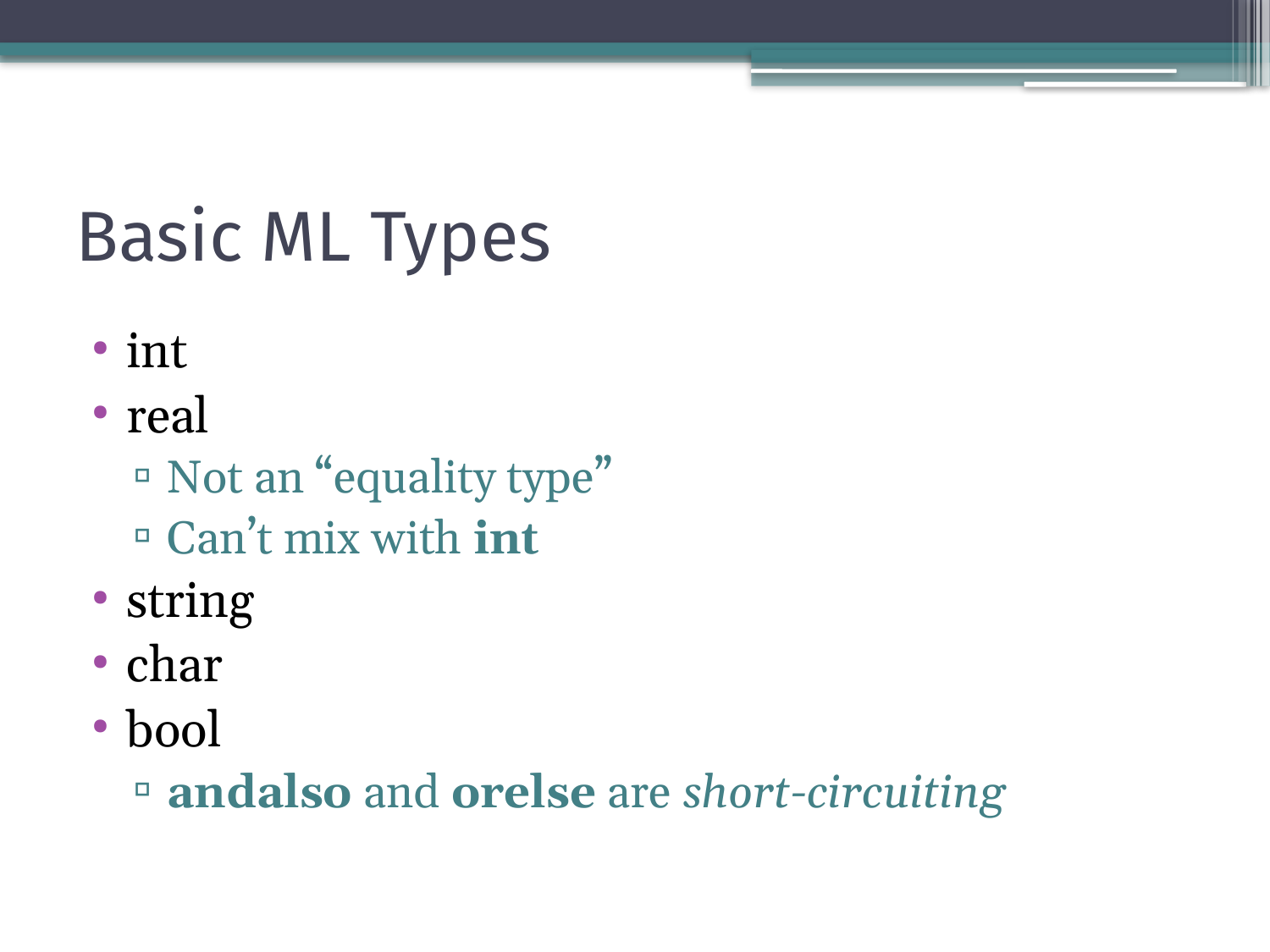

# Basic ML Types
int
real
Not an “equality type”
Can’t mix with int
string
char
bool
andalso and orelse are short-circuiting